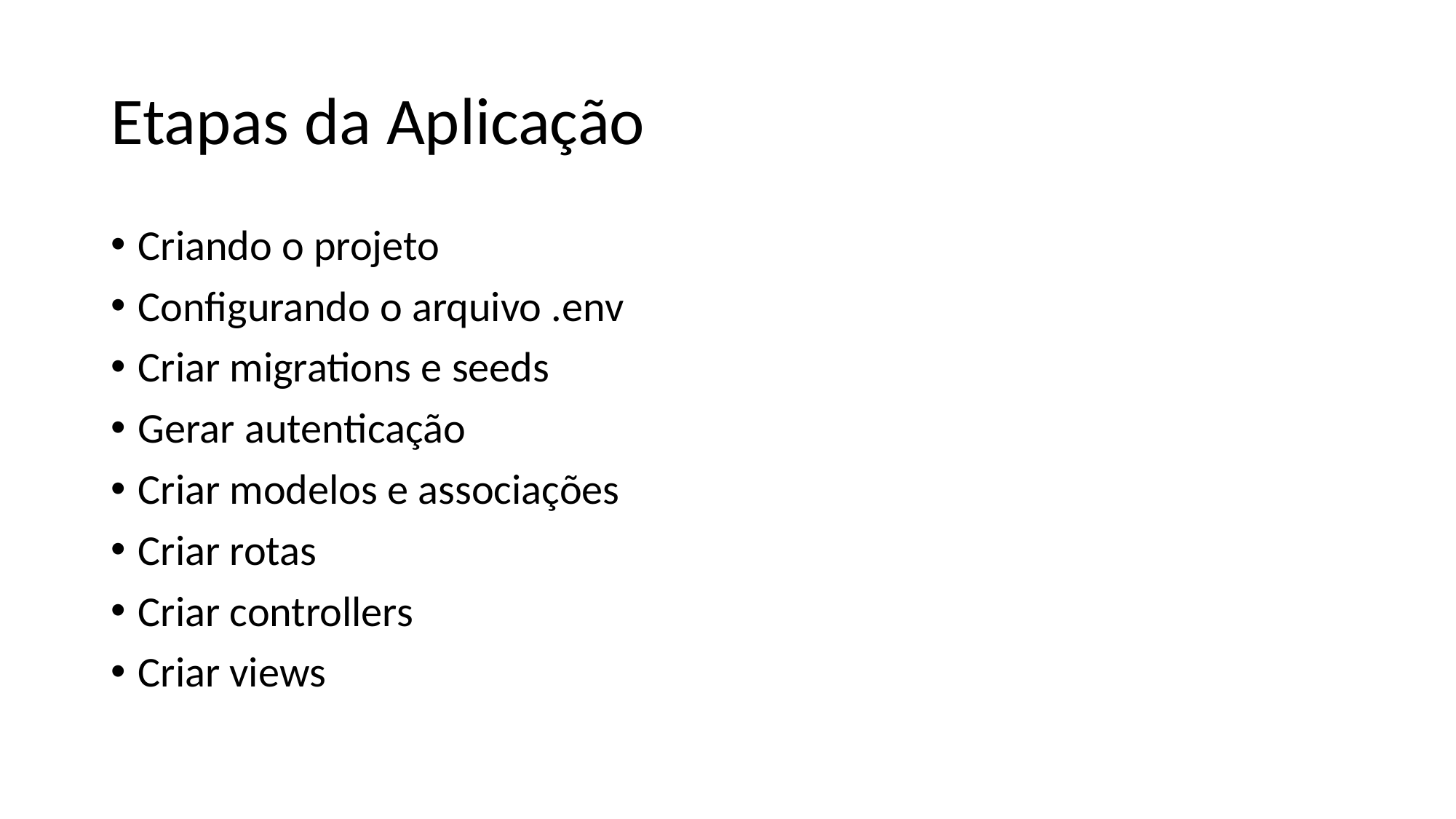

# Etapas da Aplicação
Criando o projeto
Configurando o arquivo .env
Criar migrations e seeds
Gerar autenticação
Criar modelos e associações
Criar rotas
Criar controllers
Criar views